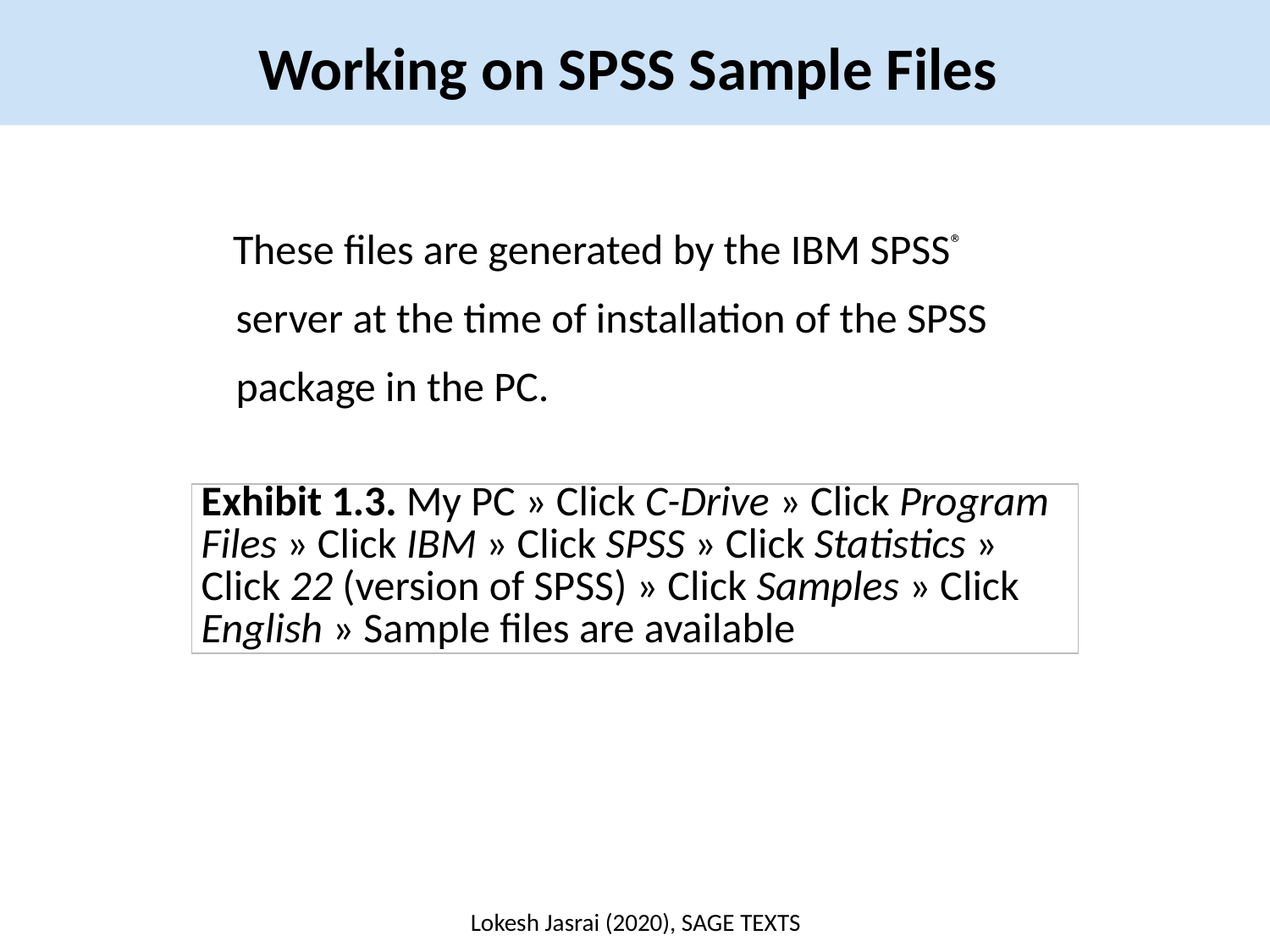

Working on SPSS Sample Files
   These files are generated by the IBM SPSS® server at the time of installation of the SPSS package in the PC.
| Exhibit 1.3. My PC » Click C-Drive » Click Program Files » Click IBM » Click SPSS » Click Statistics » Click 22 (version of SPSS) » Click Samples » Click English » Sample files are available |
| --- |
Lokesh Jasrai (2020), SAGE TEXTS